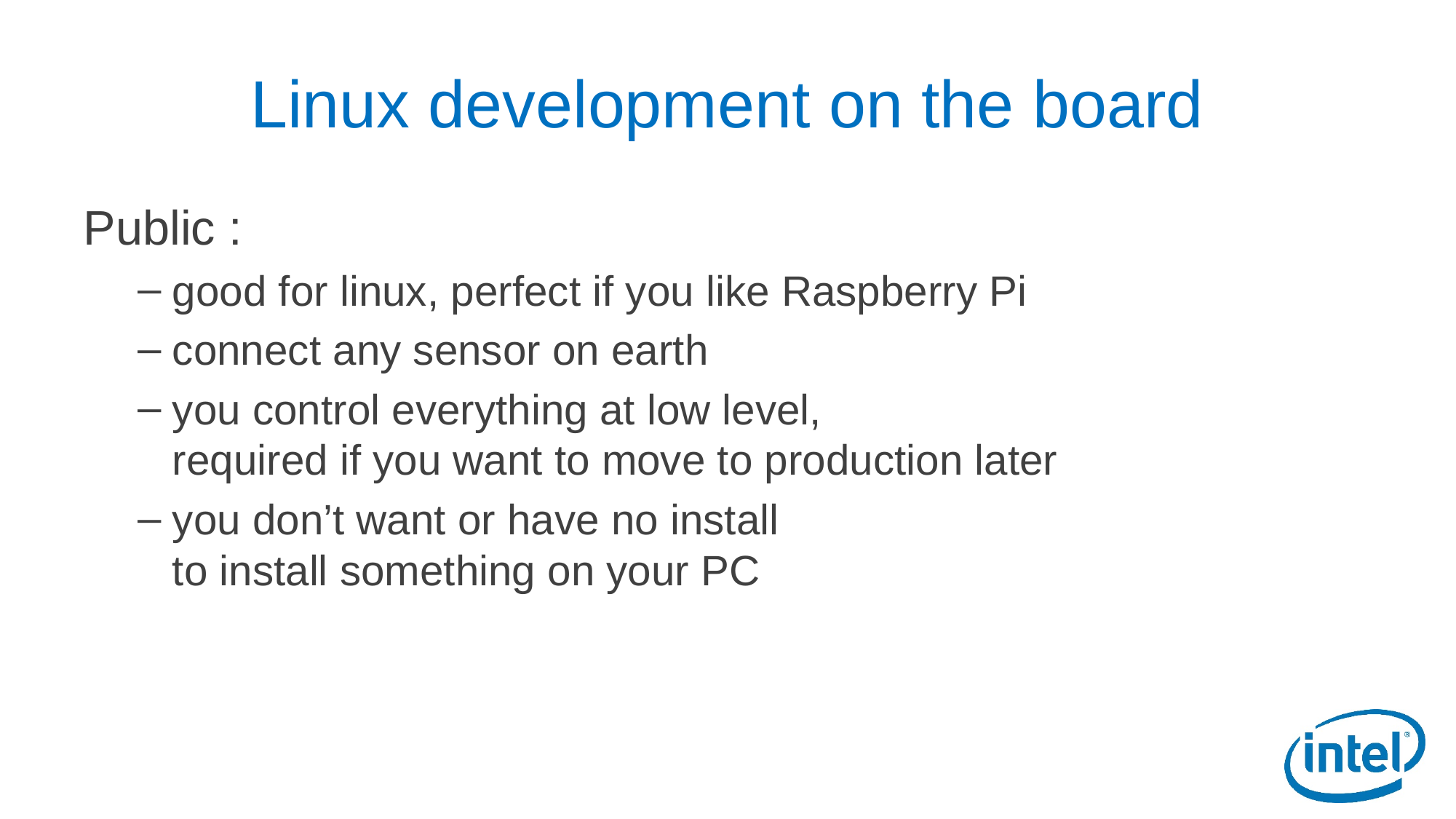

# Linux development on the board
Public :
good for linux, perfect if you like Raspberry Pi
connect any sensor on earth
you control everything at low level,
required if you want to move to production later
you don’t want or have no install
to install something on your PC